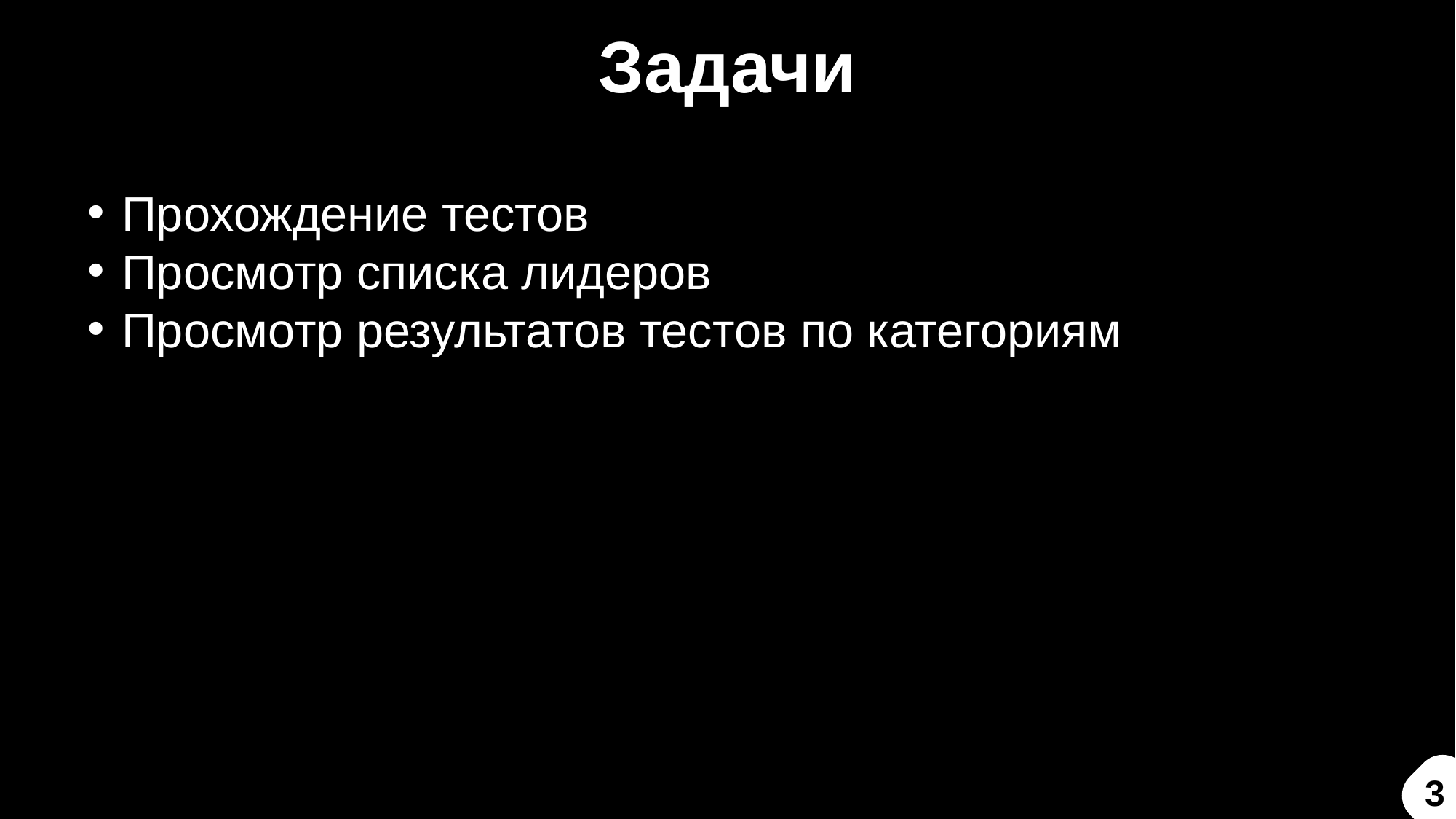

Задачи
# Слайд 4
Прохождение тестов
Просмотр списка лидеров
Просмотр результатов тестов по категориям

3
4